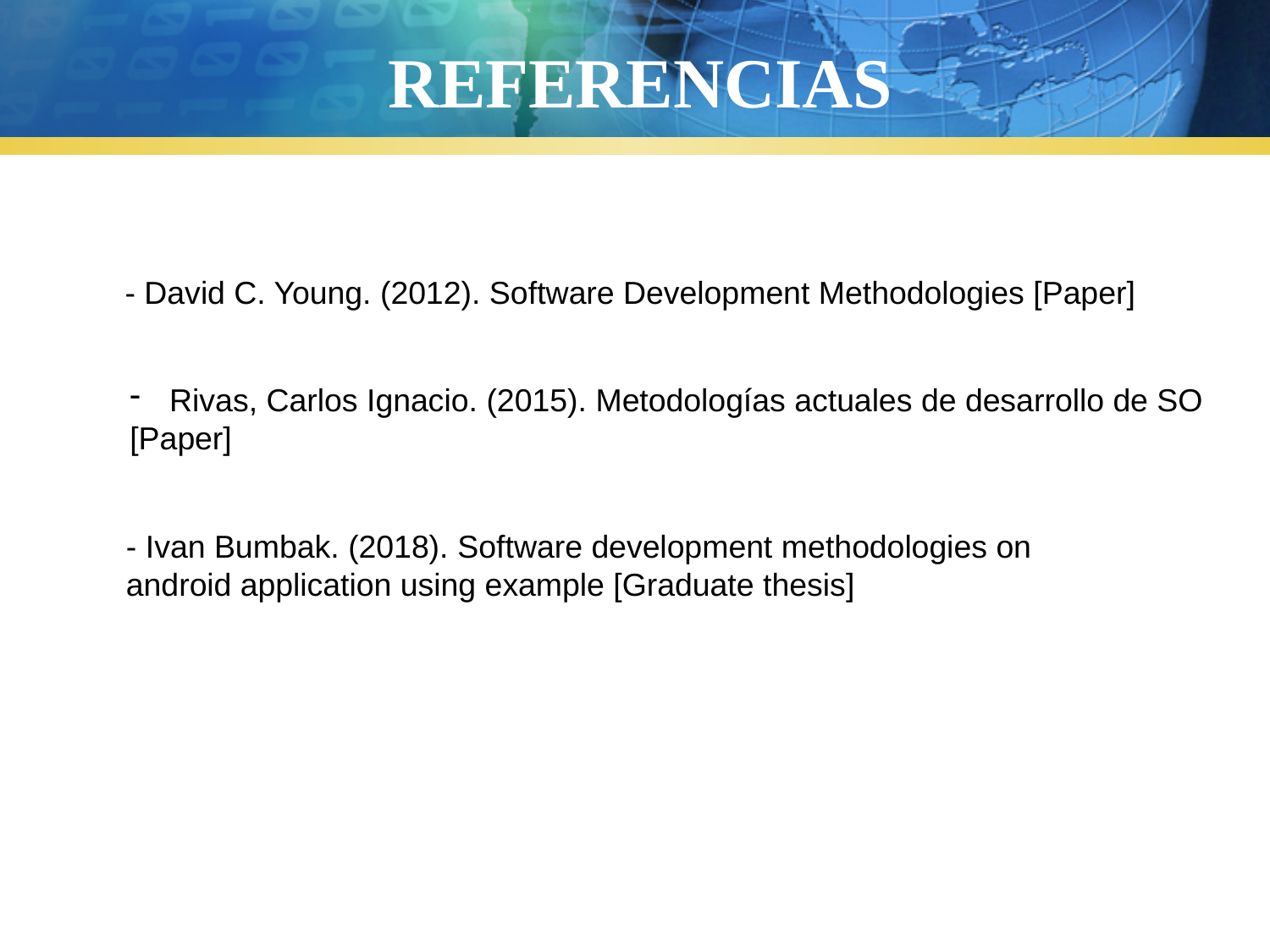

# REFERENCIAS
- David C. Young. (2012). Software Development Methodologies [Paper]
Rivas, Carlos Ignacio. (2015). Metodologías actuales de desarrollo de SO
[Paper]
- Ivan Bumbak. (2018). Software development methodologies on
android application using example [Graduate thesis]